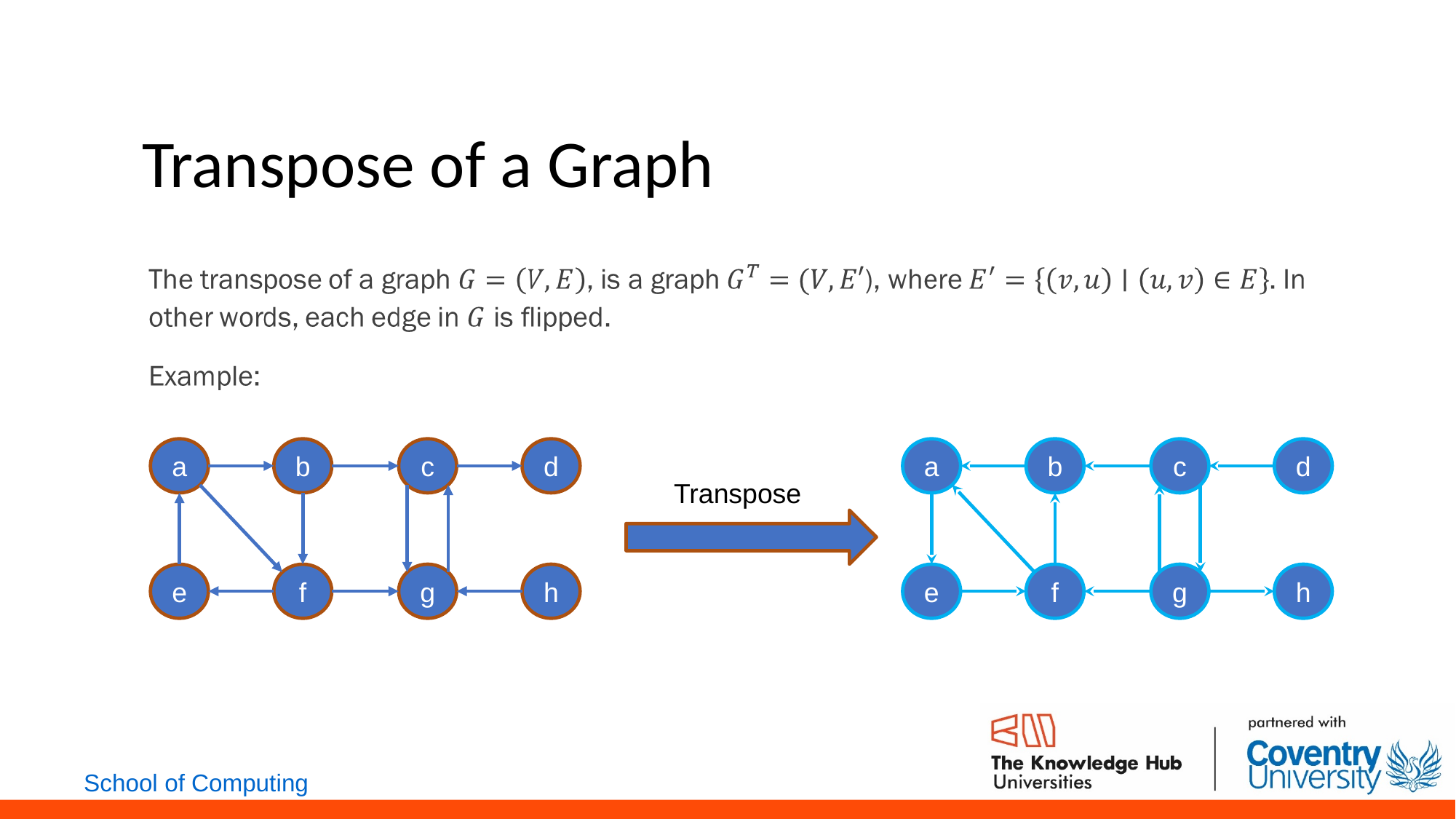

# Transpose of a Graph

a
b
c
d
a
b
c
d
Transpose

e
f
g
h
e
f
g
h